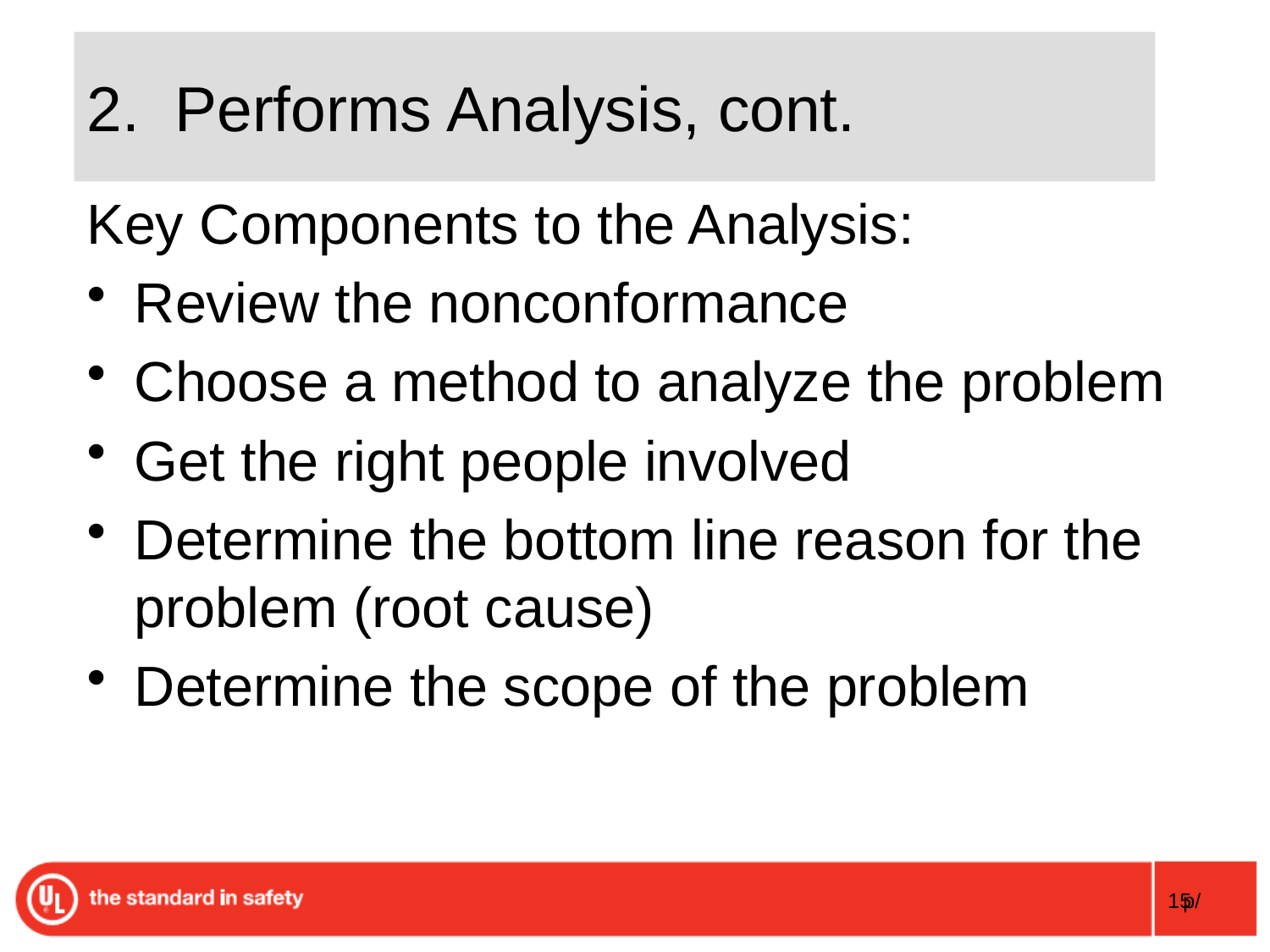

# 2.  Performs Analysis, cont.
Key Components to the Analysis:
Review the nonconformance
Choose a method to analyze the problem
Get the right people involved
Determine the bottom line reason for the problem (root cause)
Determine the scope of the problem